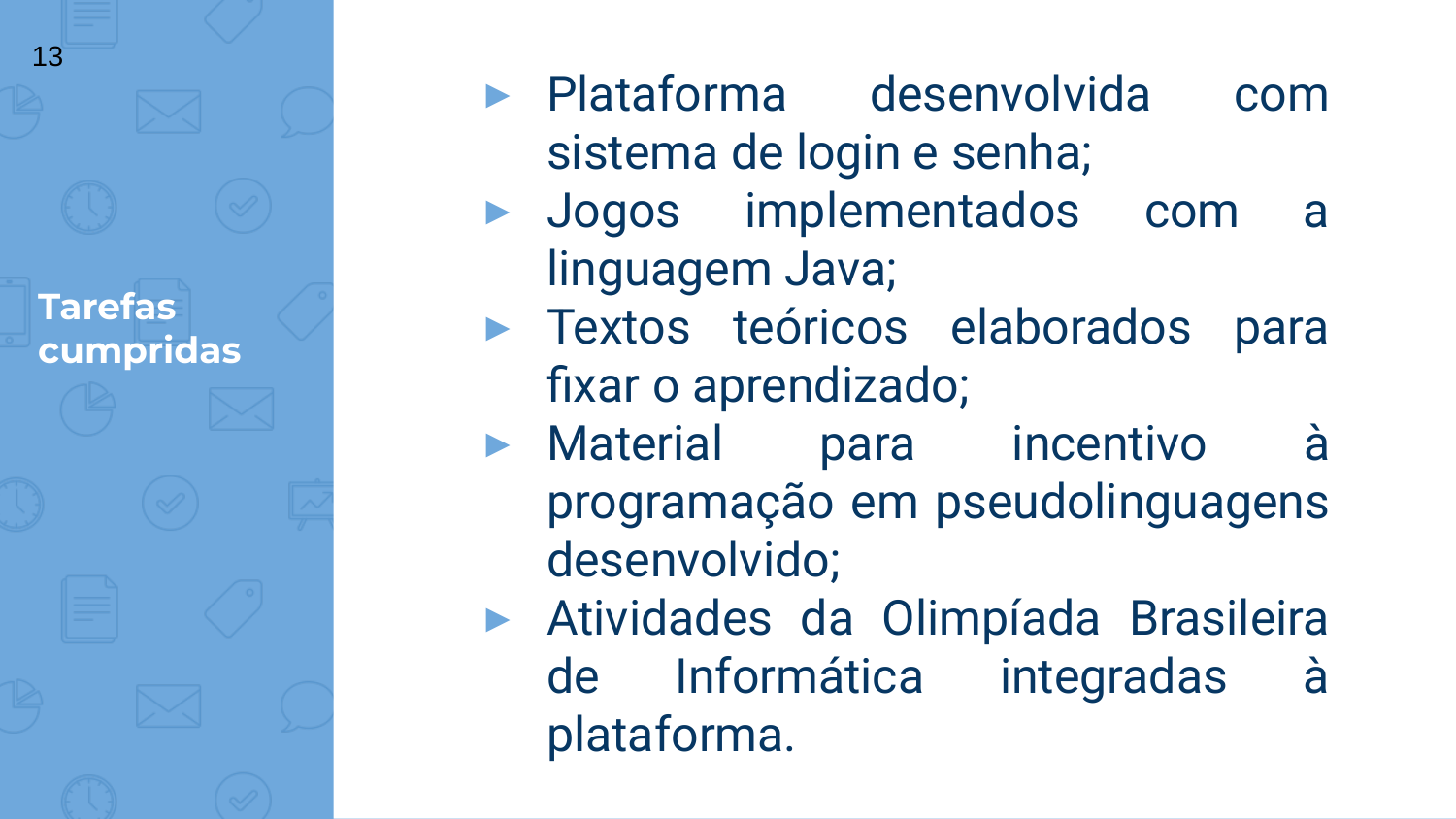

13
Plataforma desenvolvida com sistema de login e senha;
Jogos implementados com a linguagem Java;
Textos teóricos elaborados para fixar o aprendizado;
Material para incentivo à programação em pseudolinguagens desenvolvido;
Atividades da Olimpíada Brasileira de Informática integradas à plataforma.

# Tarefas cumpridas